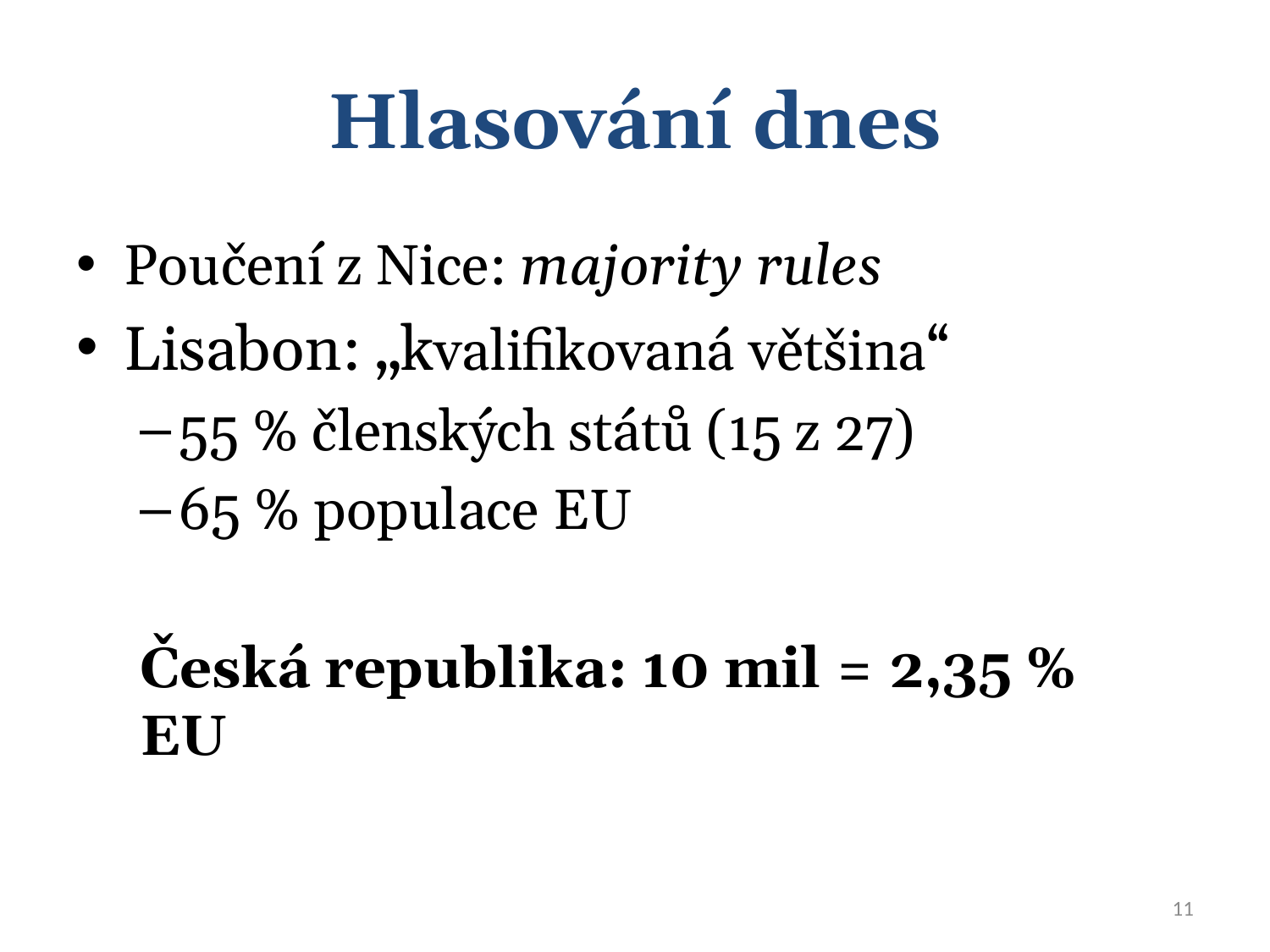

# Hlasování dnes
Poučení z Nice: majority rules
Lisabon: „kvalifikovaná většina“
55 % členských států (15 z 27)
65 % populace EU

Česká republika: 10 mil = 2,35 %  EU

11